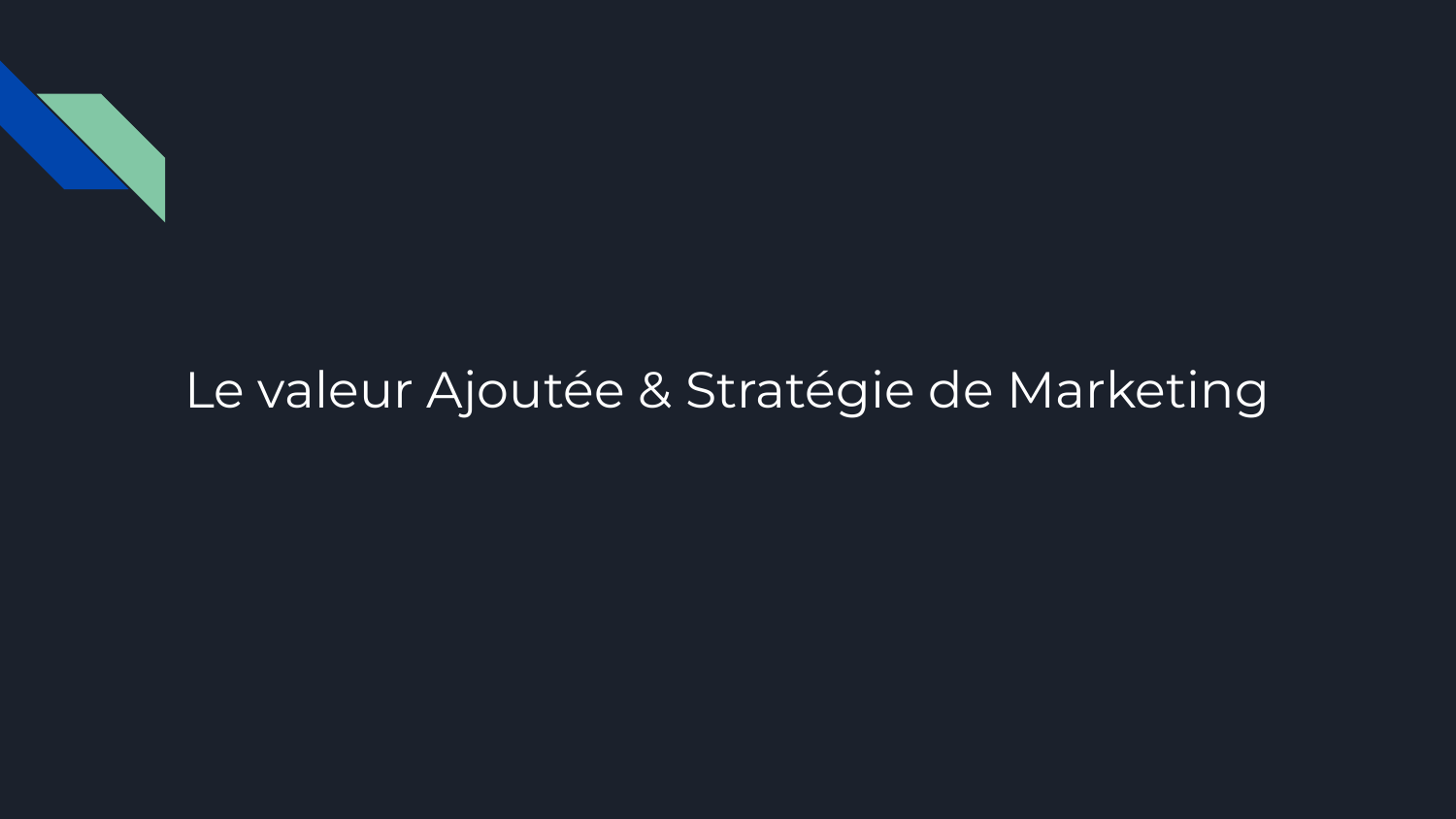

# Le valeur Ajoutée & Stratégie de Marketing